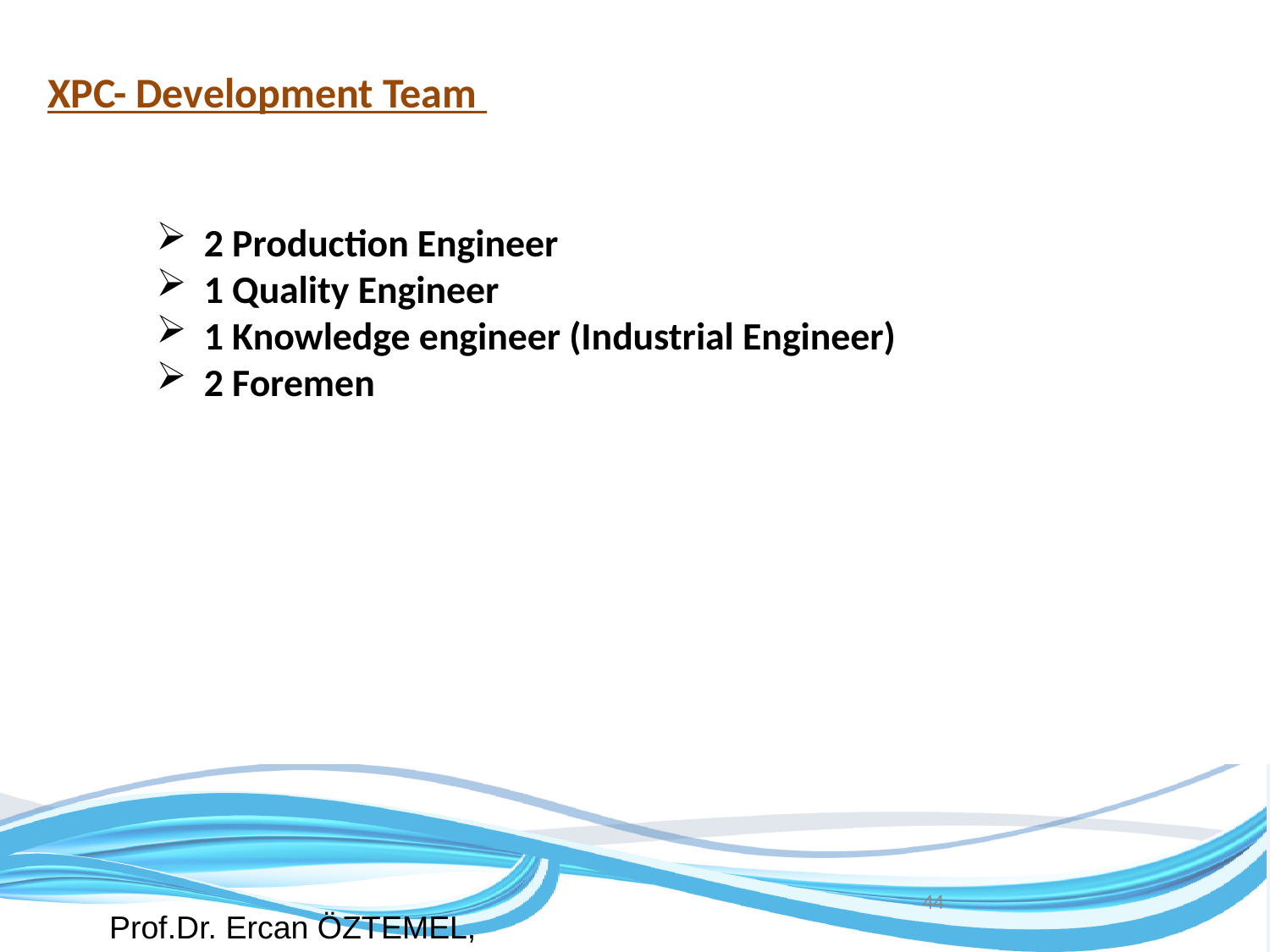

XPC- Development Team
2 Production Engineer
1 Quality Engineer
1 Knowledge engineer (Industrial Engineer)
2 Foremen
44